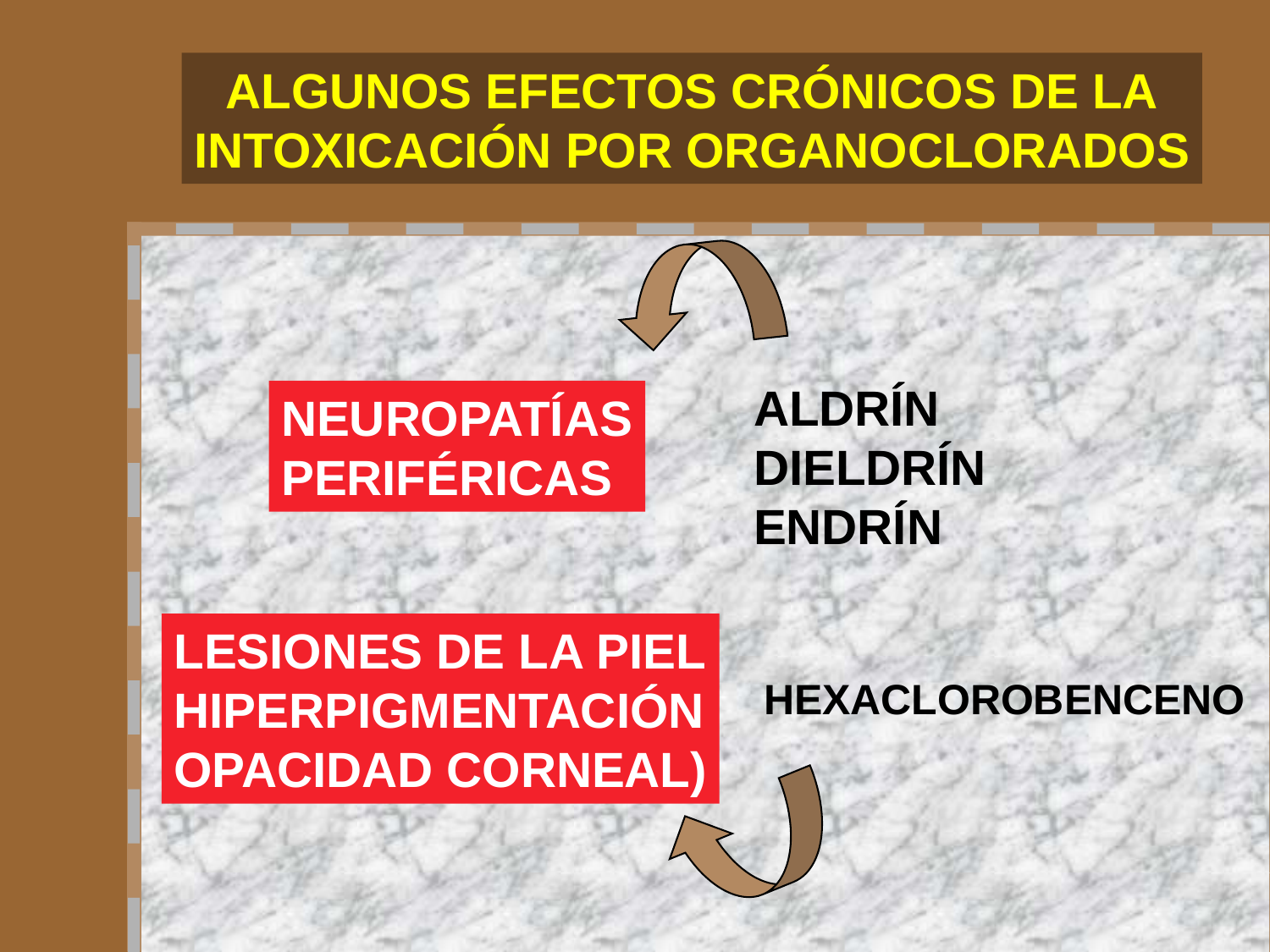

ALGUNOS EFECTOS CRÓNICOS DE LA
INTOXICACIÓN POR ORGANOCLORADOS

ALDRÍN
DIELDRÍN
ENDRÍN
NEUROPATÍAS
PERIFÉRICAS
LESIONES DE LA PIEL
HIPERPIGMENTACIÓN
OPACIDAD CORNEAL)
HEXACLOROBENCENO